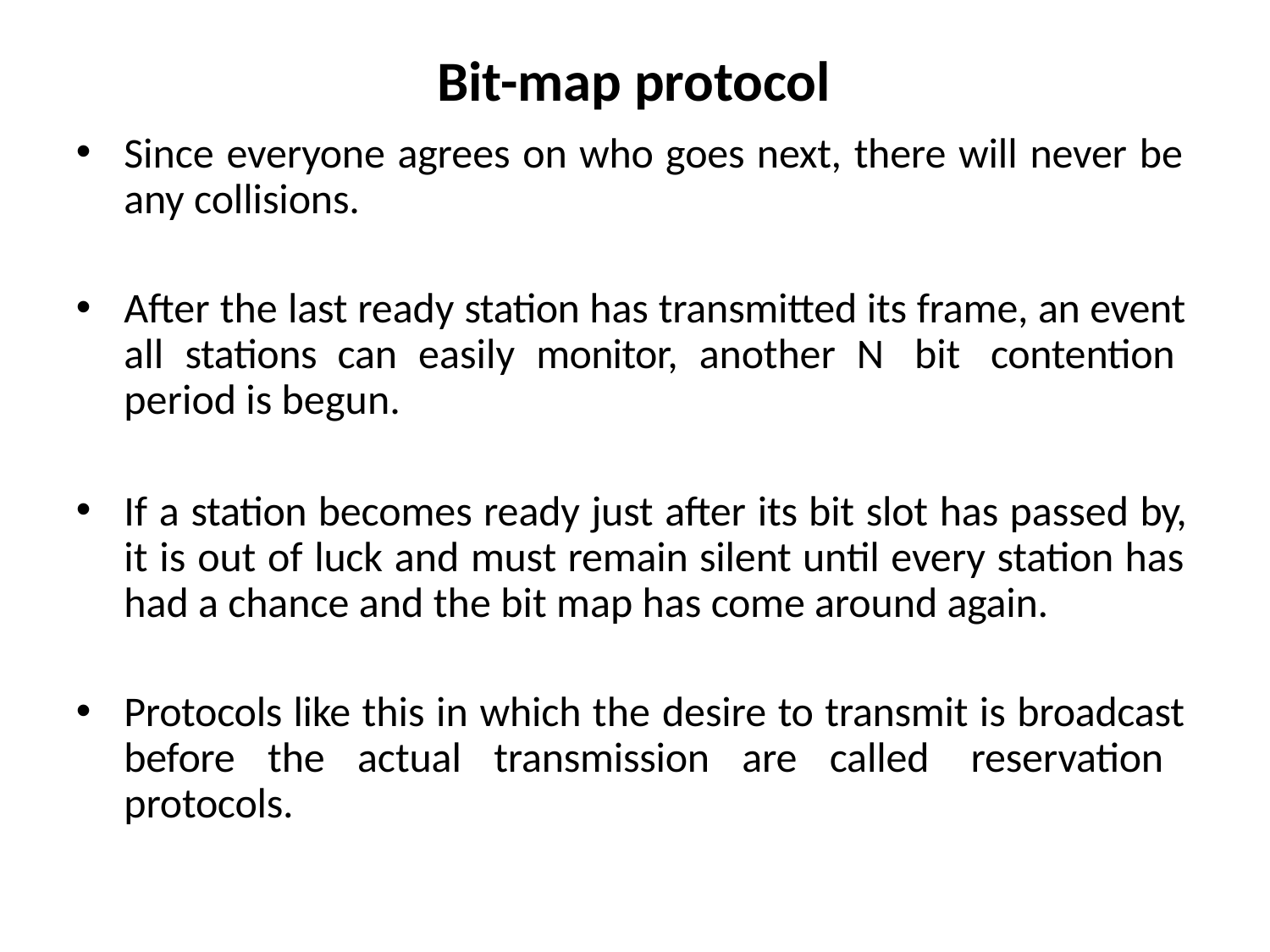

# Bit-map protocol
Since everyone agrees on who goes next, there will never be  any collisions.

After the last ready station has transmitted its frame, an event  all stations can easily monitor, another N bit contention  period is begun.

If a station becomes ready just after its bit slot has passed by,  it is out of luck and must remain silent until every station has  had a chance and the bit map has come around again.

Protocols like this in which the desire to transmit is broadcast  before the actual transmission are called reservation  protocols.